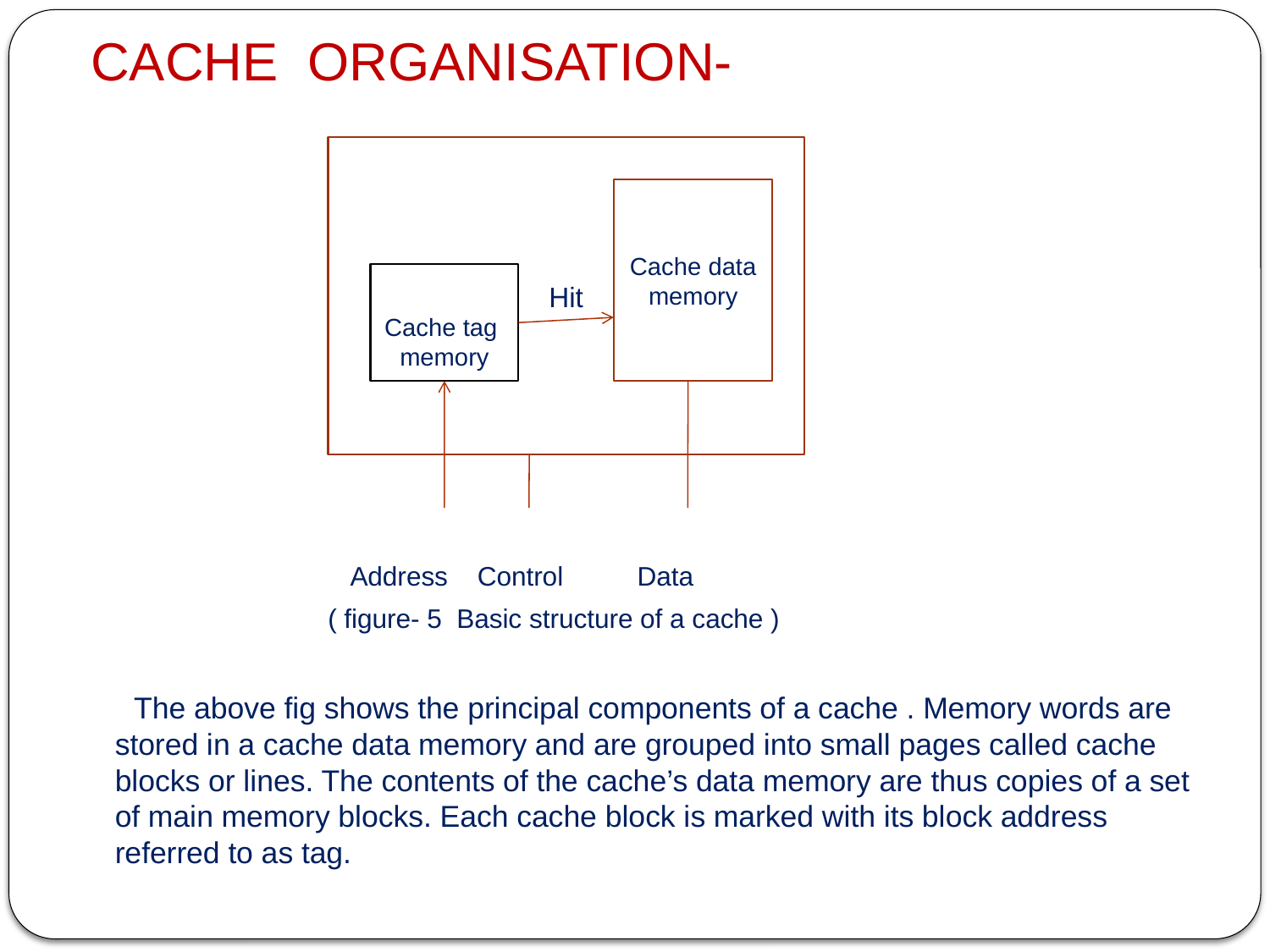

CACHE  ORGANISATION-

                                     Address    Control          Data
                                  ( figure- 5  Basic structure of a cache )

       The above fig shows the principal components of a cache . Memory words are stored in a cache data memory and are grouped into small pages called cache blocks or lines. The contents of the cache’s data memory are thus copies of a set of main memory blocks. Each cache block is marked with its block address referred to as tag.
#
Hit
Cache data memory

Cache tag  memory